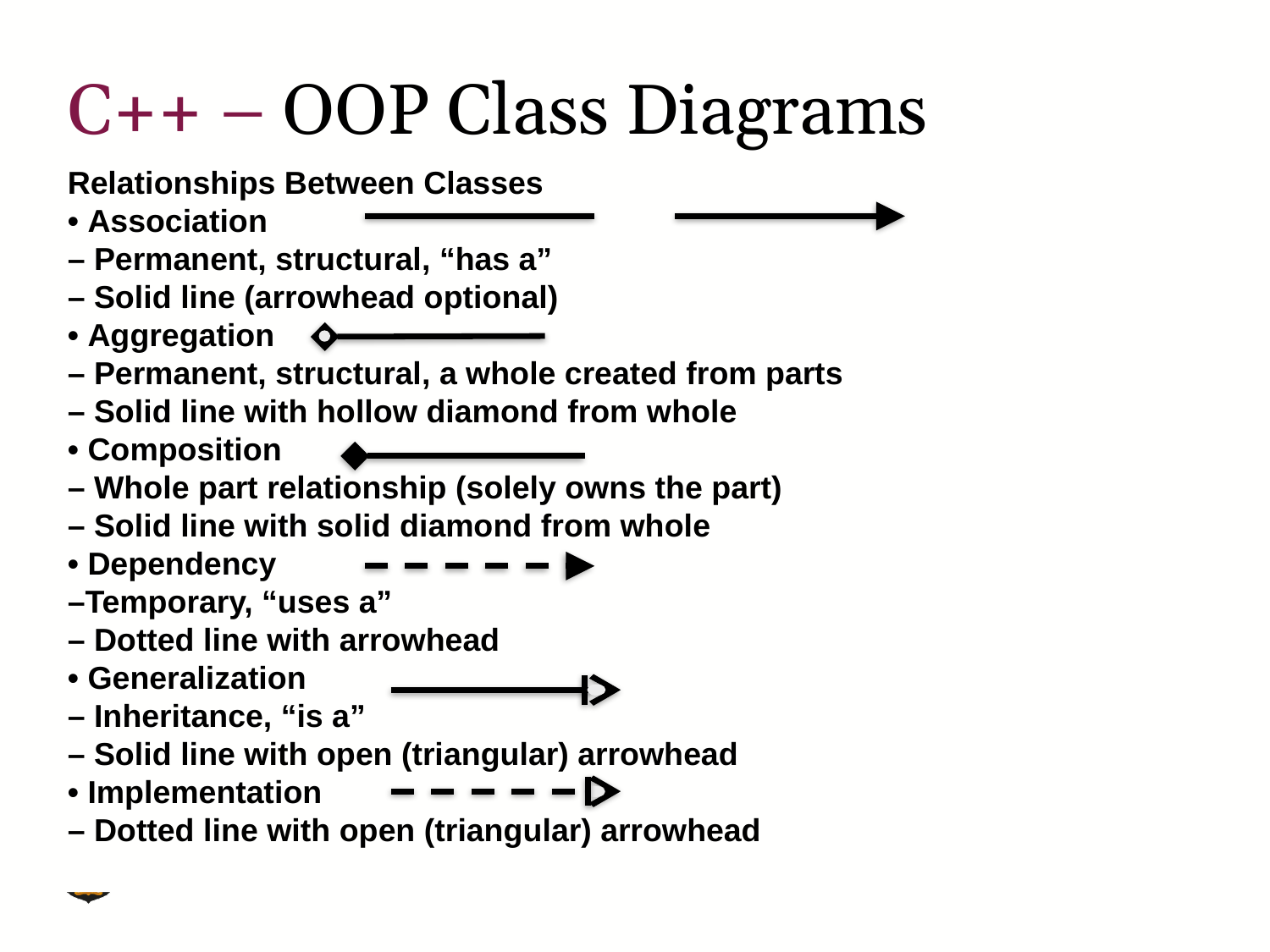

# C++ – OOP Class Diagrams
Relationships Between Classes
• Association
– Permanent, structural, “has a”
– Solid line (arrowhead optional)
• Aggregation
– Permanent, structural, a whole created from parts
– Solid line with hollow diamond from whole
• Composition
– Whole part relationship (solely owns the part)
– Solid line with solid diamond from whole
• Dependency
–Temporary, “uses a”
– Dotted line with arrowhead
• Generalization
– Inheritance, “is a”
– Solid line with open (triangular) arrowhead
• Implementation
– Dotted line with open (triangular) arrowhead